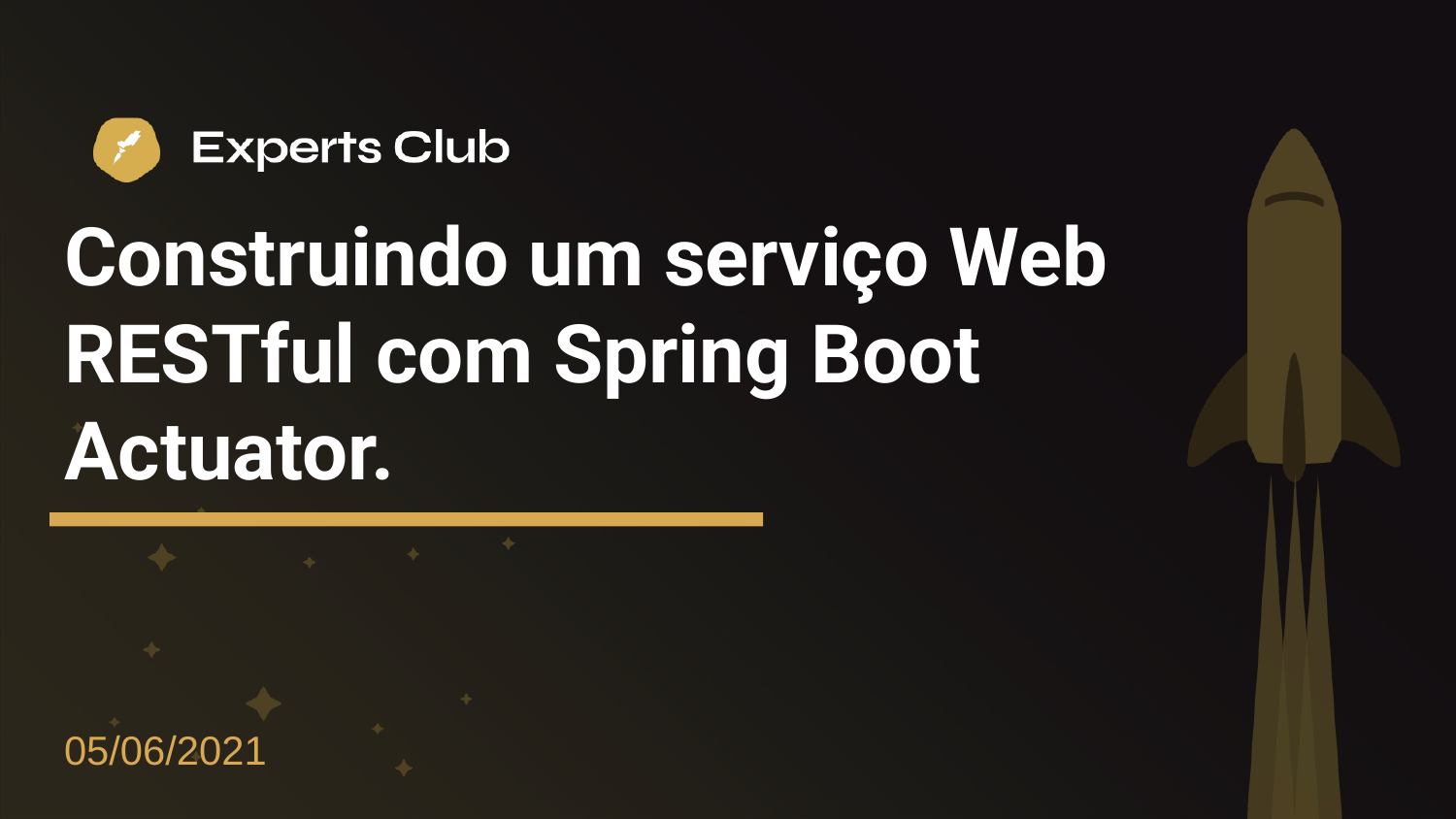

# Construindo um serviço Web RESTful com Spring Boot Actuator.

05/06/2021